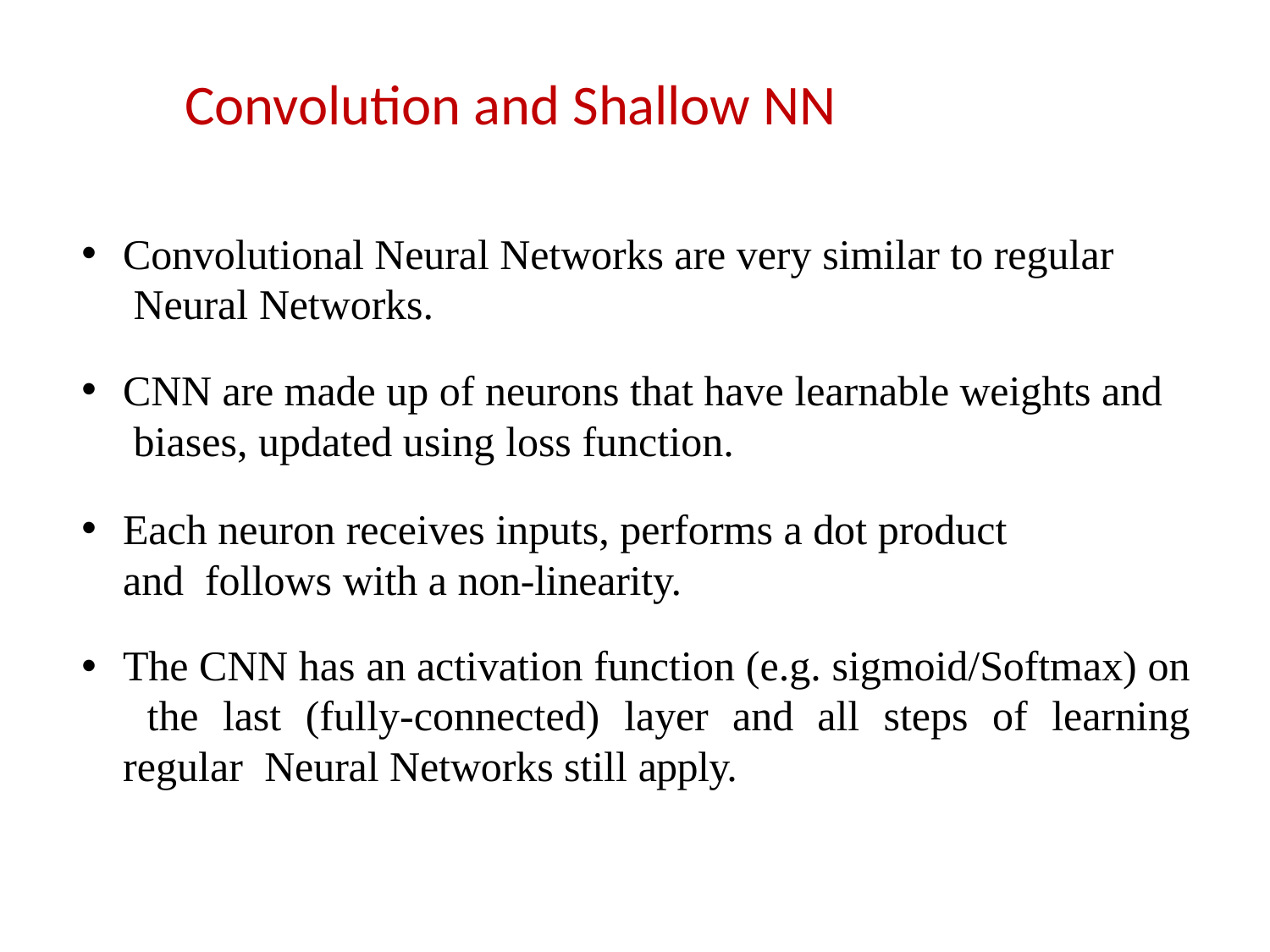

# Convolution and Shallow NN
Convolutional Neural Networks are very similar to regular  Neural Networks.
CNN are made up of neurons that have learnable weights and  biases, updated using loss function.
Each neuron receives inputs, performs a dot product and  follows with a non-linearity.
The CNN has an activation function (e.g. sigmoid/Softmax) on  the last (fully-connected) layer and all steps of learning regular  Neural Networks still apply.